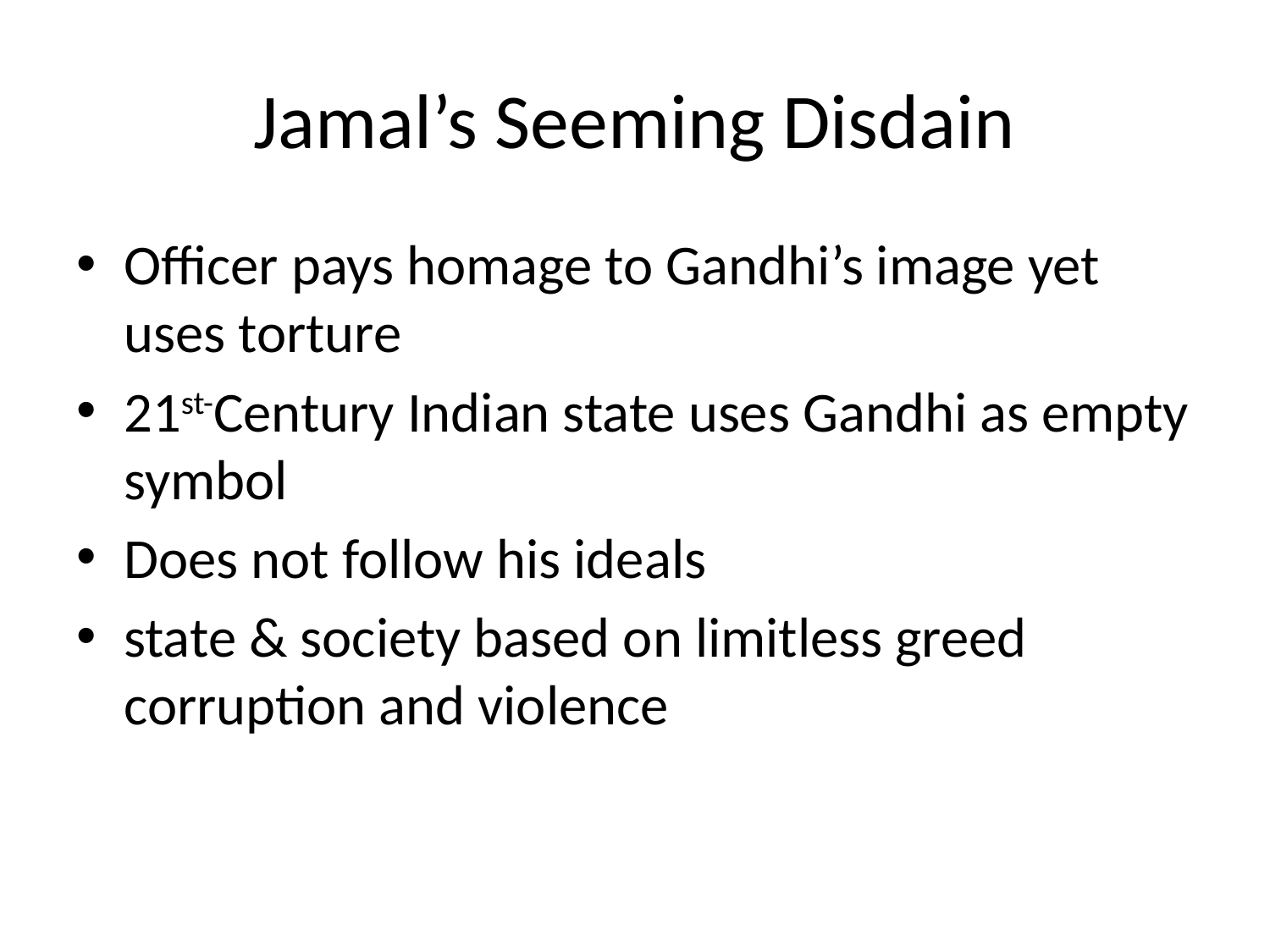

# Jamal’s Seeming Disdain
Officer pays homage to Gandhi’s image yet uses torture
21st-Century Indian state uses Gandhi as empty symbol
Does not follow his ideals
state & society based on limitless greed corruption and violence